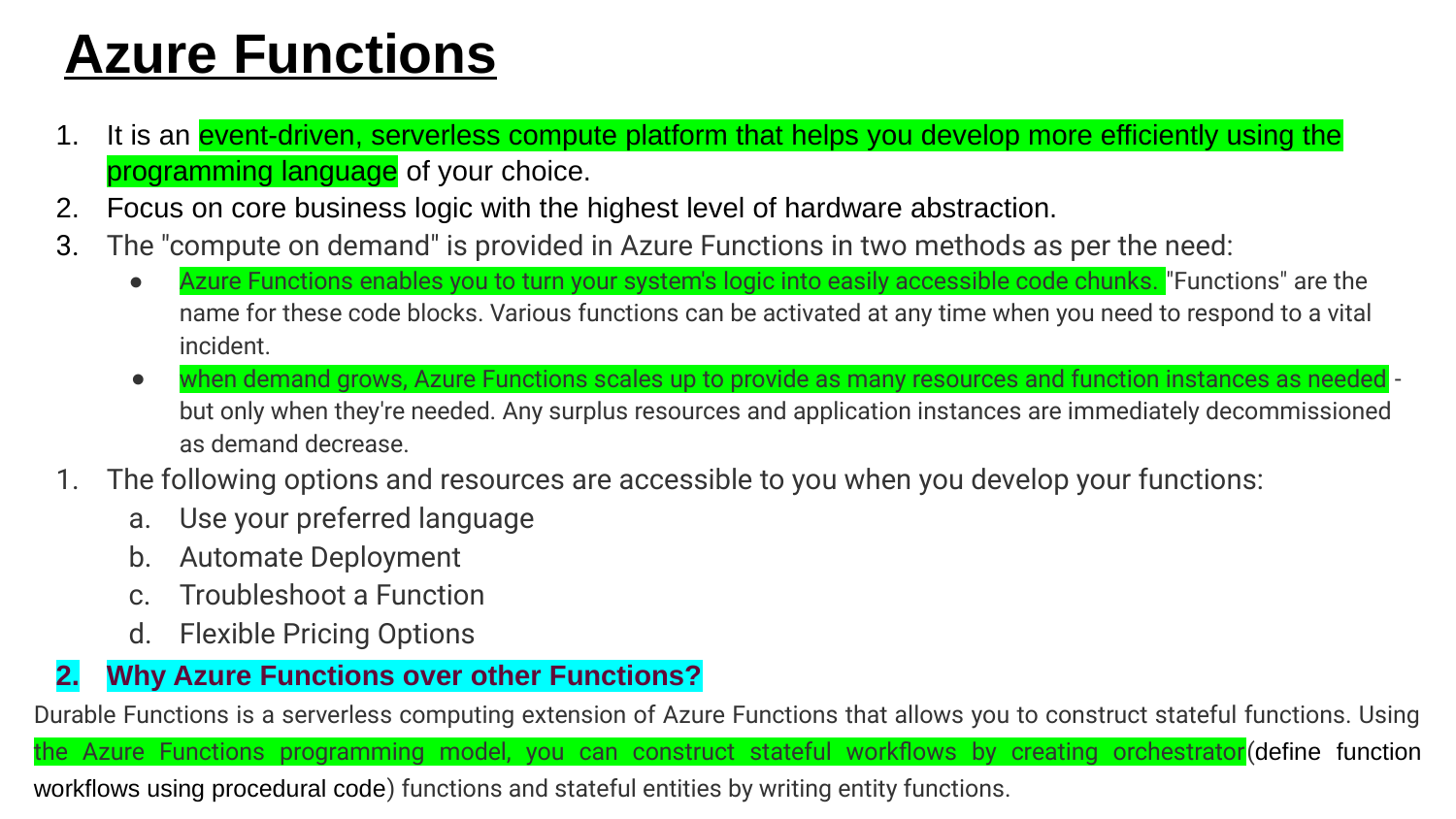

# Azure Functions
It is an event-driven, serverless compute platform that helps you develop more efficiently using the programming language of your choice.
Focus on core business logic with the highest level of hardware abstraction.
The "compute on demand" is provided in Azure Functions in two methods as per the need:
Azure Functions enables you to turn your system's logic into easily accessible code chunks. "Functions" are the name for these code blocks. Various functions can be activated at any time when you need to respond to a vital incident.
when demand grows, Azure Functions scales up to provide as many resources and function instances as needed - but only when they're needed. Any surplus resources and application instances are immediately decommissioned as demand decrease.
The following options and resources are accessible to you when you develop your functions:
Use your preferred language
Automate Deployment
Troubleshoot a Function
Flexible Pricing Options
Why Azure Functions over other Functions?
Durable Functions is a serverless computing extension of Azure Functions that allows you to construct stateful functions. Using the Azure Functions programming model, you can construct stateful workflows by creating orchestrator(define function workflows using procedural code) functions and stateful entities by writing entity functions.